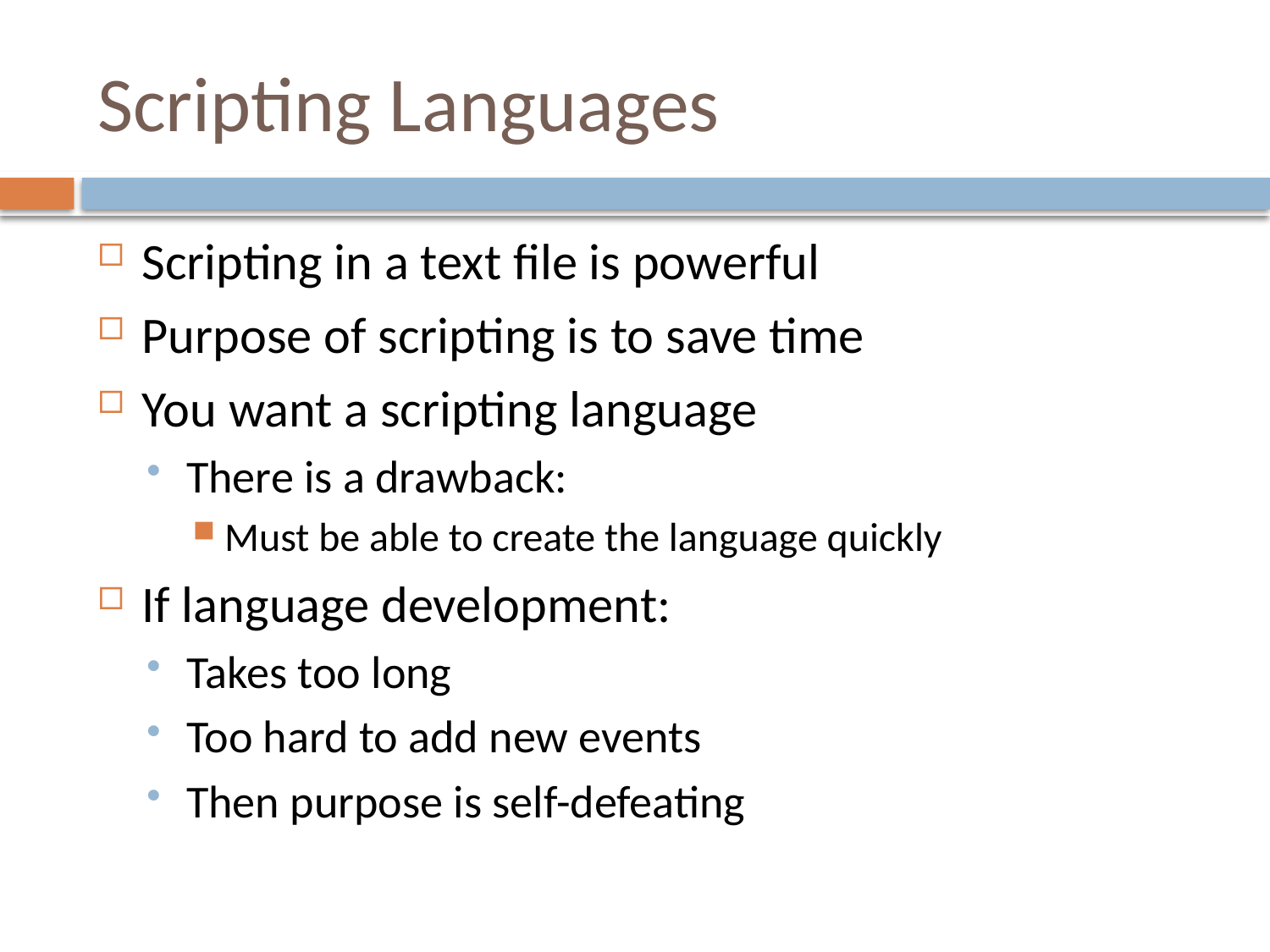

# Scripting Languages
Scripting in a text file is powerful
Purpose of scripting is to save time
You want a scripting language
There is a drawback:
Must be able to create the language quickly
If language development:
Takes too long
Too hard to add new events
Then purpose is self-defeating